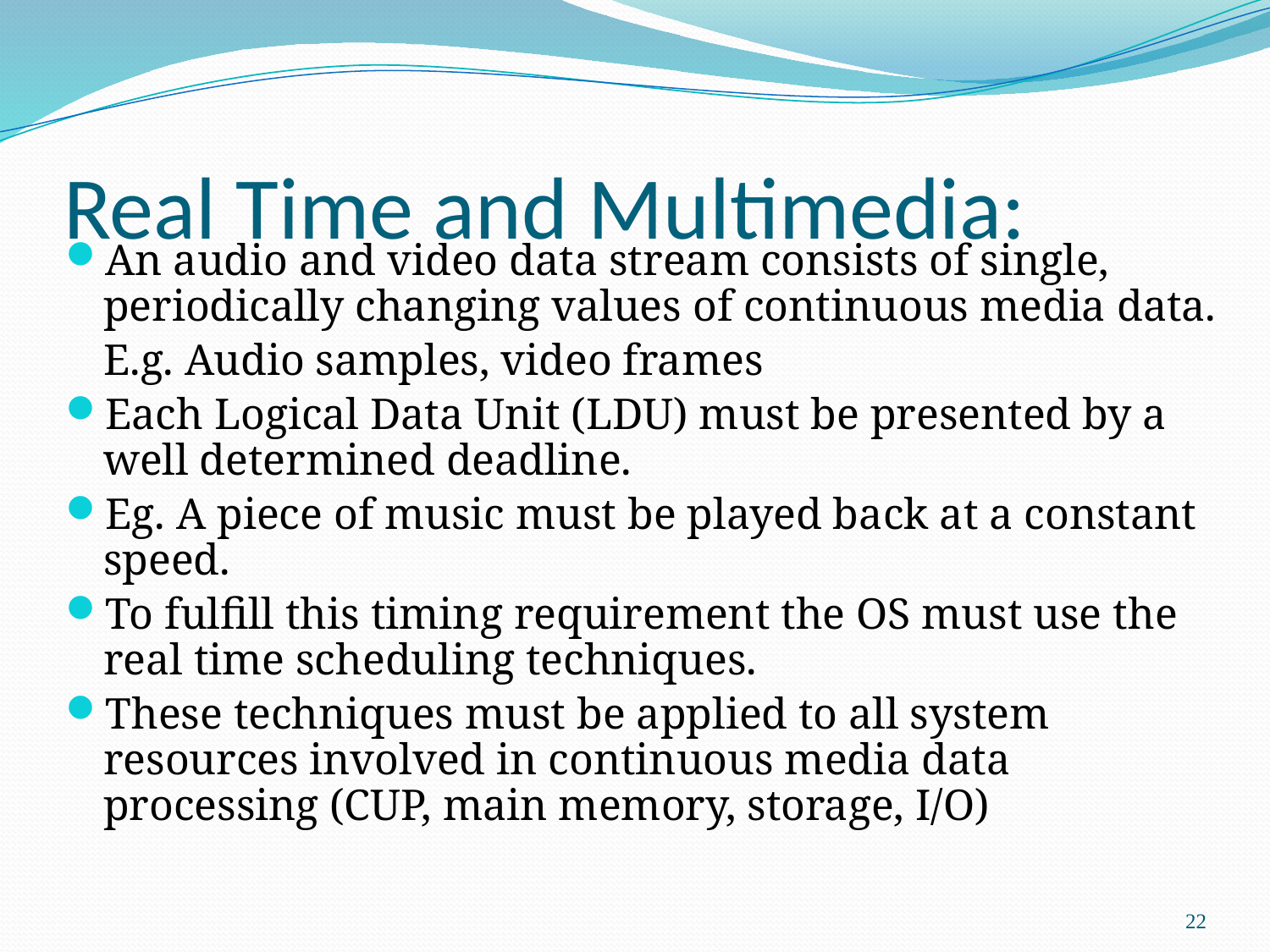

# Real Time and Multimedia:
An audio and video data stream consists of single, periodically changing values of continuous media data.
	E.g. Audio samples, video frames
Each Logical Data Unit (LDU) must be presented by a well determined deadline.
Eg. A piece of music must be played back at a constant speed.
To fulfill this timing requirement the OS must use the real time scheduling techniques.
These techniques must be applied to all system resources involved in continuous media data processing (CUP, main memory, storage, I/O)
22